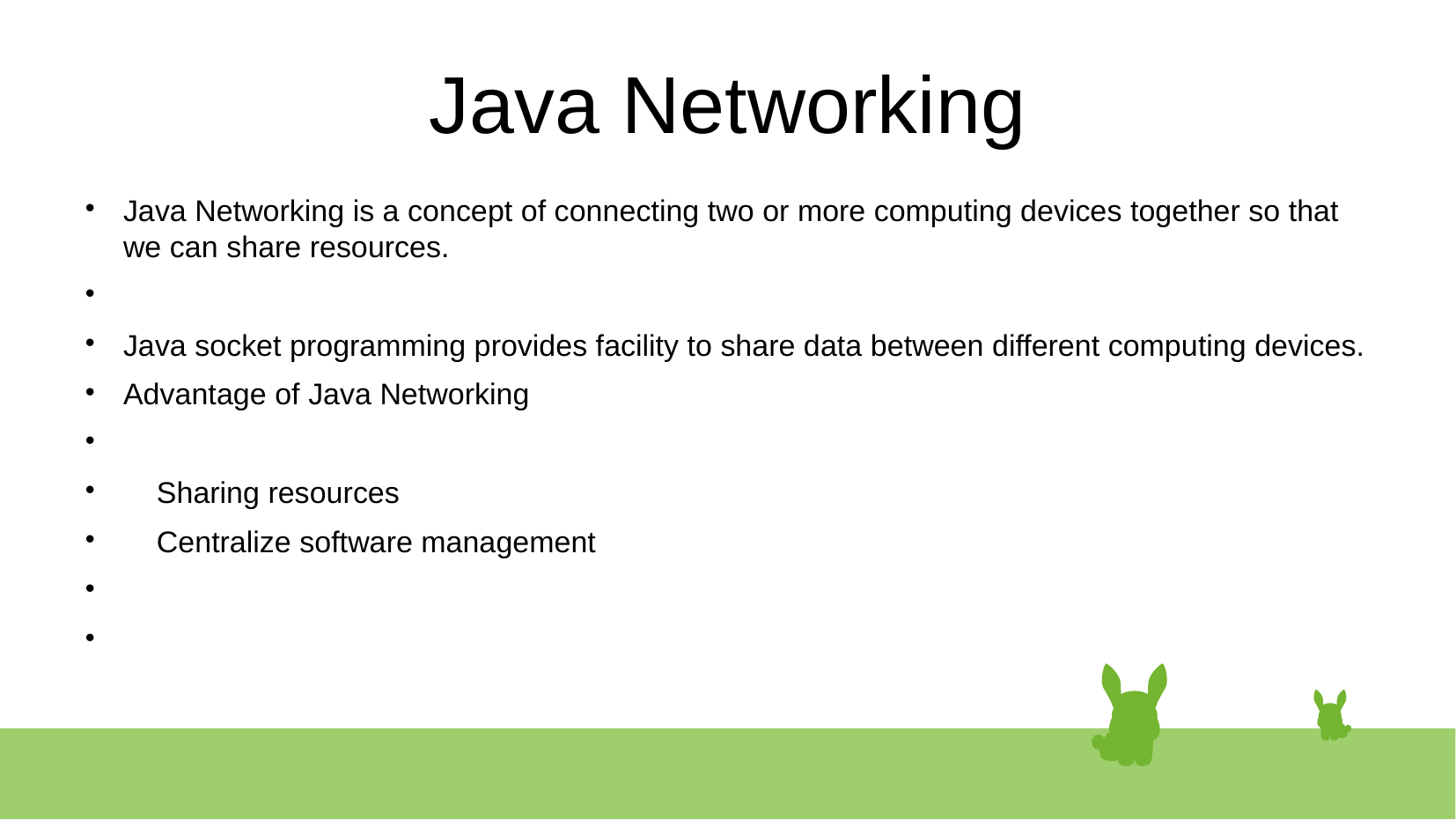

# Java Networking
Java Networking is a concept of connecting two or more computing devices together so that we can share resources.

Java socket programming provides facility to share data between different computing devices.
Advantage of Java Networking

    Sharing resources
    Centralize software management